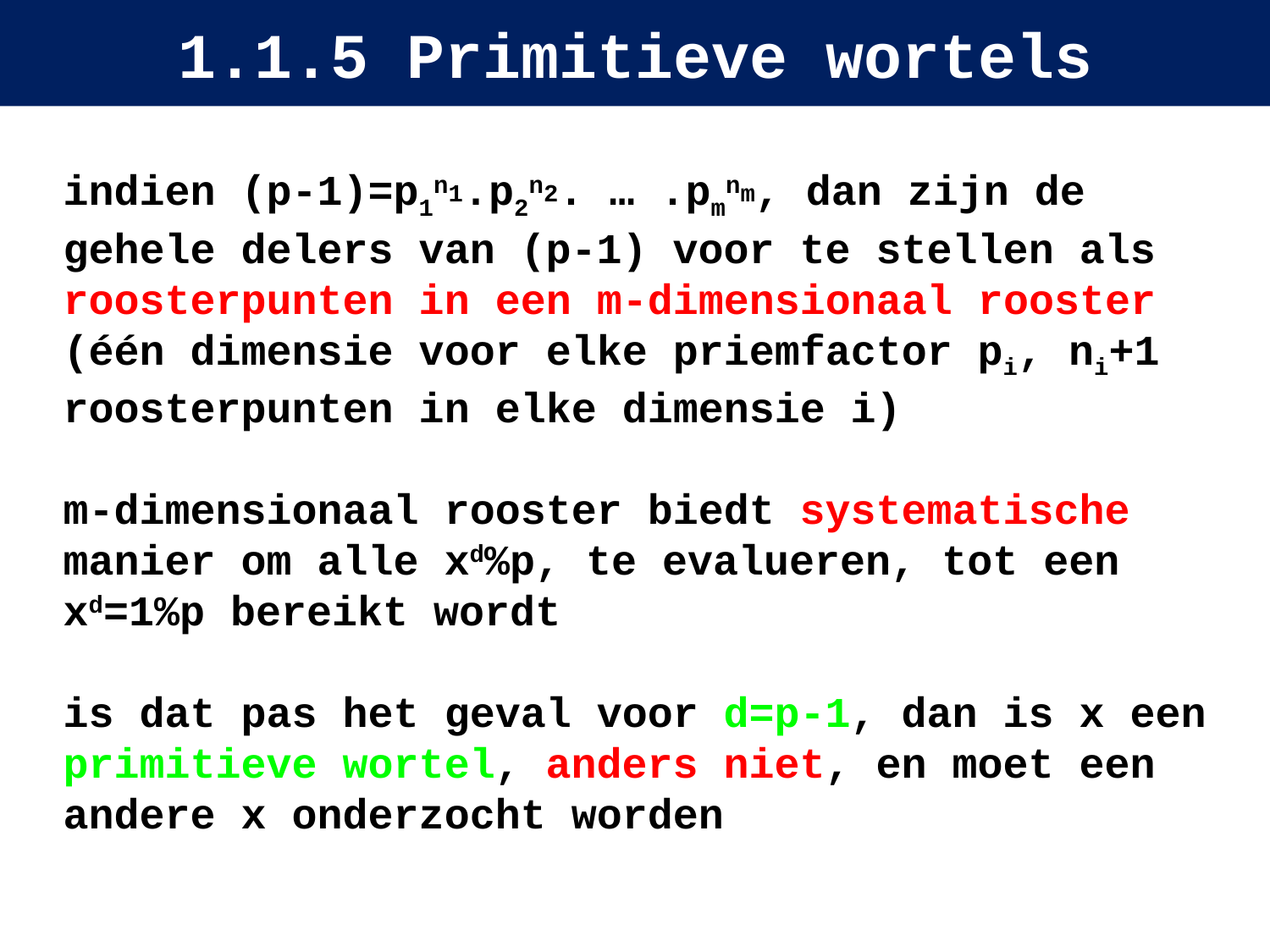

# 1.1.5 Primitieve wortels

indien (p-1)=p1n1.p2n2. … .pmnm, dan zijn de gehele delers van (p-1) voor te stellen als roosterpunten in een m-dimensionaal rooster
(één dimensie voor elke priemfactor pi, ni+1 roosterpunten in elke dimensie i)

m-dimensionaal rooster biedt systematische manier om alle xd%p, te evalueren, tot een xd=1%p bereikt wordt

is dat pas het geval voor d=p-1, dan is x een primitieve wortel, anders niet, en moet een andere x onderzocht worden